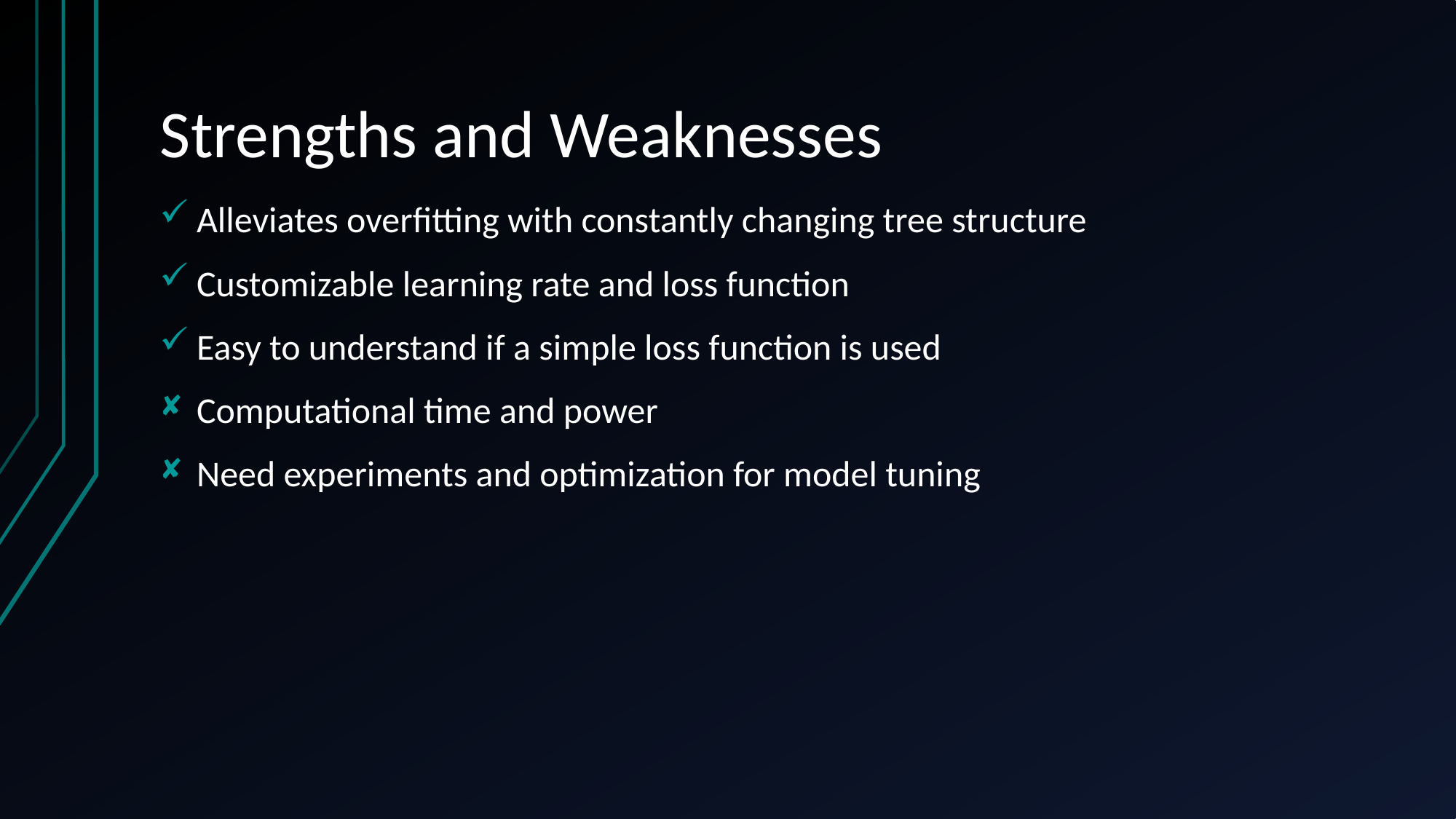

# Strengths and Weaknesses
Alleviates overfitting with constantly changing tree structure
Customizable learning rate and loss function
Easy to understand if a simple loss function is used
Computational time and power
Need experiments and optimization for model tuning